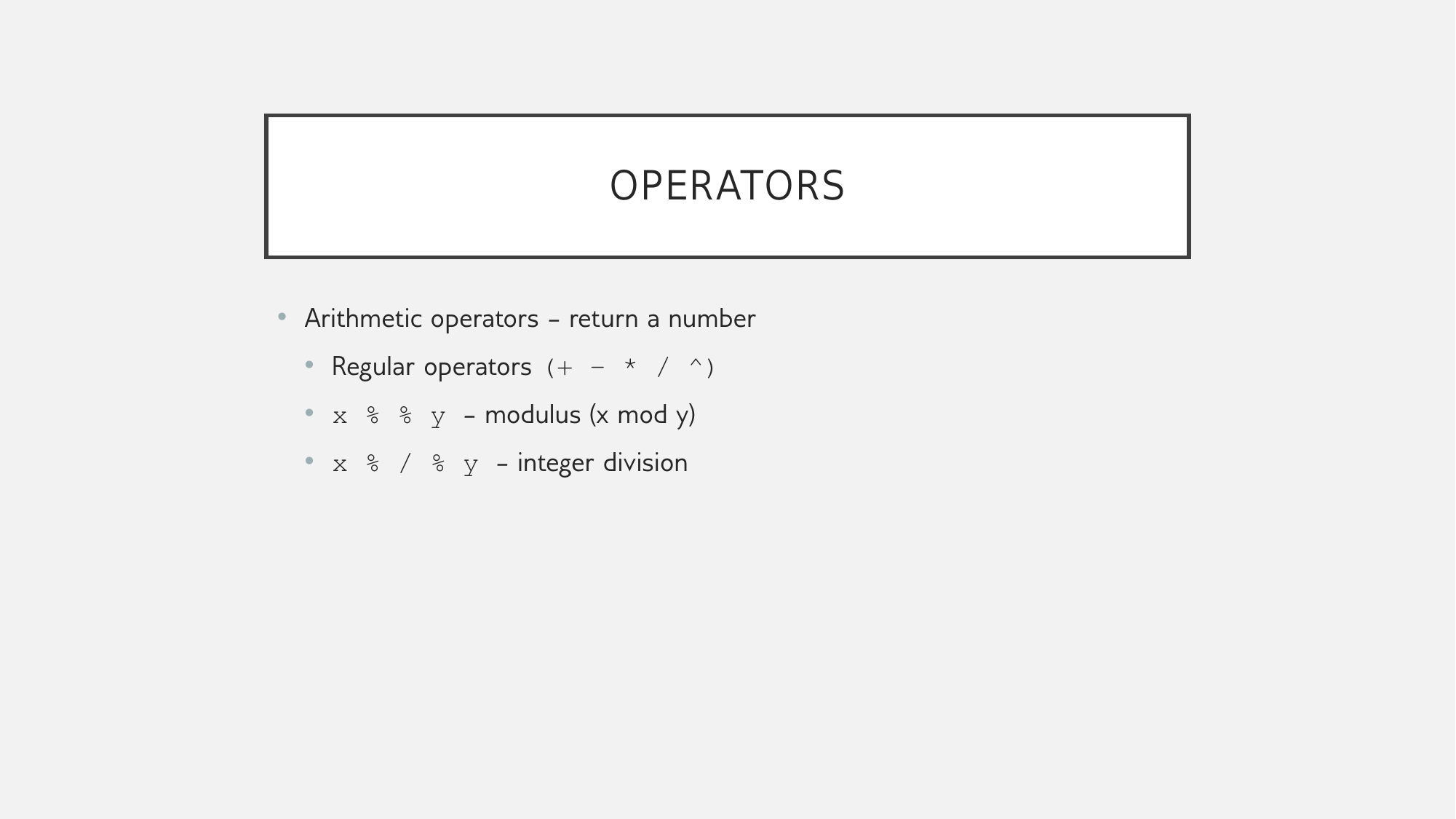

# Operators
Arithmetic operators – return a number
Regular operators (+ - * / ^)
x % % y – modulus (x mod y)
x % / % y – integer division